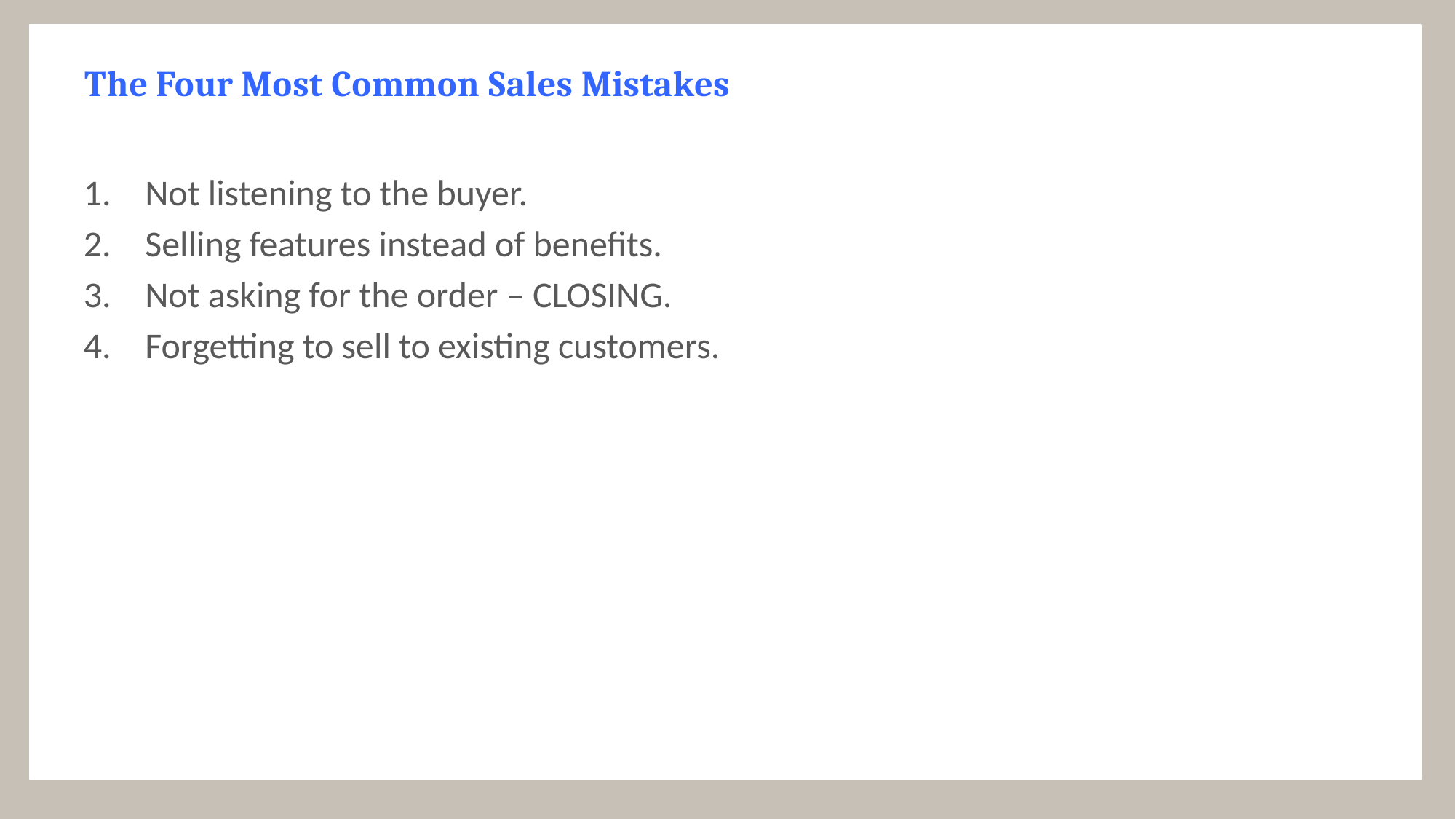

# The Four Most Common Sales Mistakes
Not listening to the buyer.
Selling features instead of benefits.
Not asking for the order – CLOSING.
Forgetting to sell to existing customers.